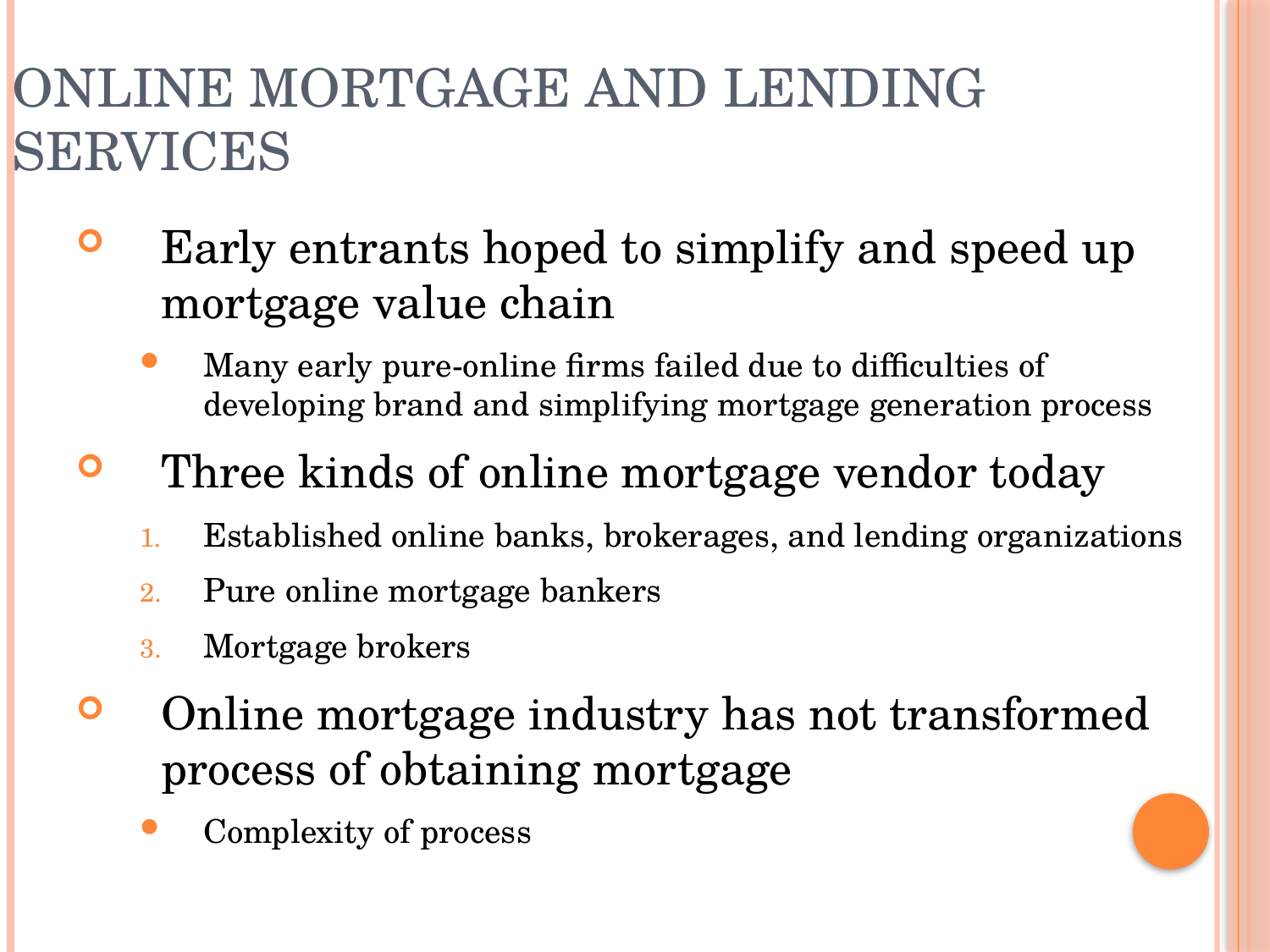

# Online Mortgage and Lending Services
Early entrants hoped to simplify and speed up mortgage value chain
Many early pure-online firms failed due to difficulties of developing brand and simplifying mortgage generation process
Three kinds of online mortgage vendor today
Established online banks, brokerages, and lending organizations
Pure online mortgage bankers
Mortgage brokers
Online mortgage industry has not transformed process of obtaining mortgage
Complexity of process